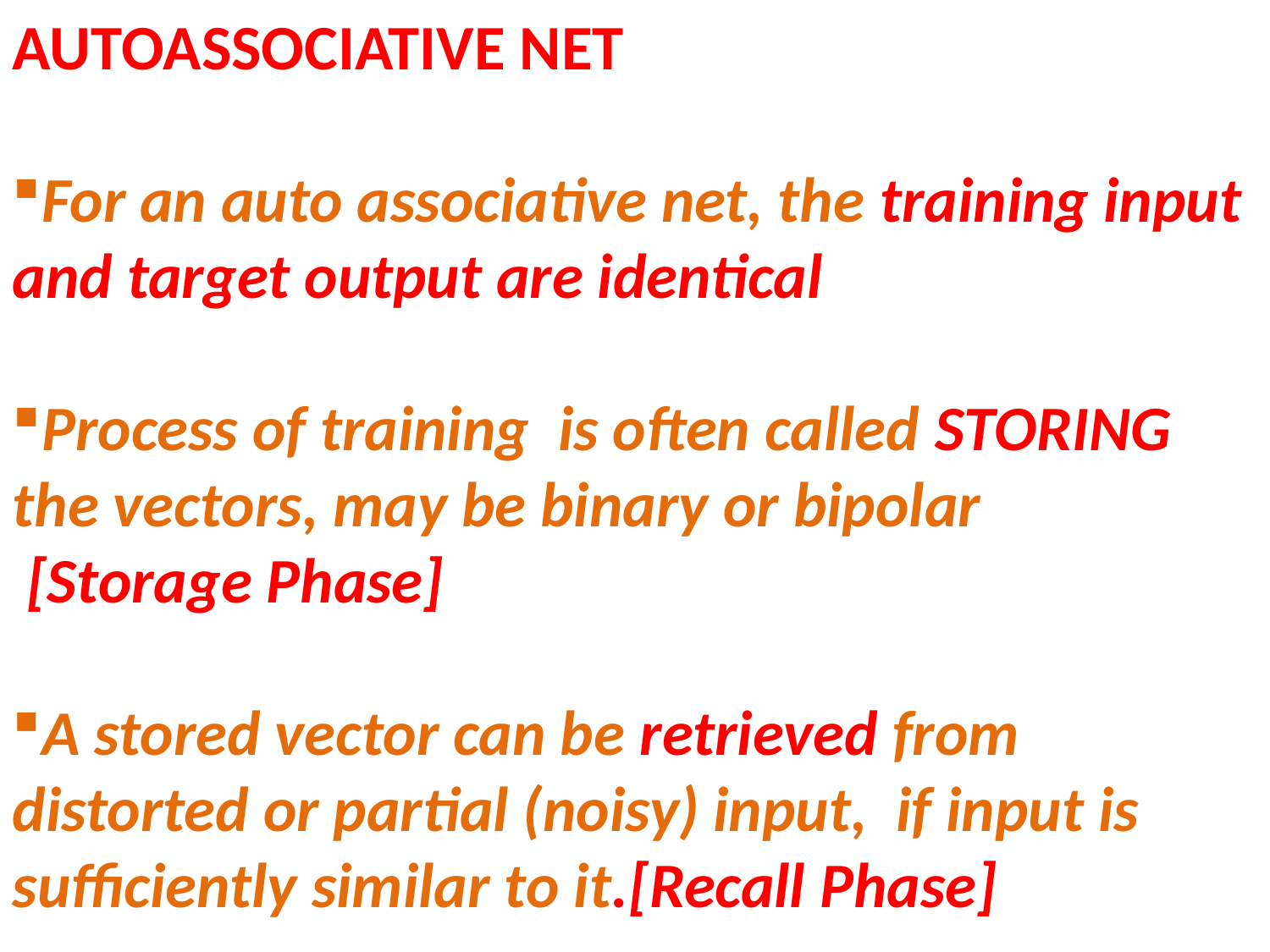

AUTOASSOCIATIVE NET

For an auto associative net, the training input and target output are identical

Process of training  is often called STORING the vectors, may be binary or bipolar
 [Storage Phase]

A stored vector can be retrieved from distorted or partial (noisy) input,  if input is sufficiently similar to it.[Recall Phase]